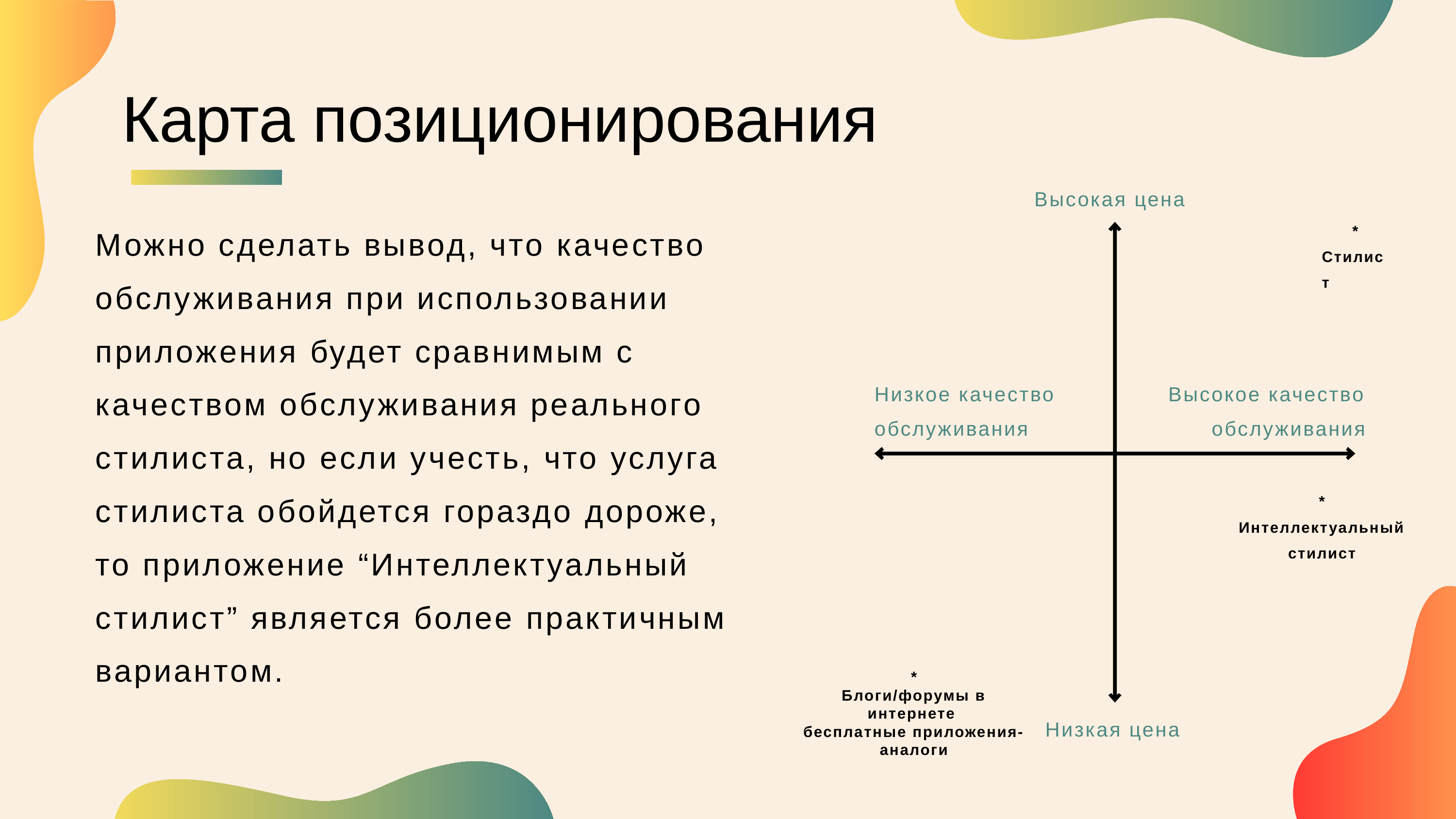

Карта позиционирования

Высокая цена
Можно сделать вывод, что качество обслуживания при использовании приложения будет сравнимым с качеством обслуживания реального стилиста, но если учесть, что услуга стилиста обойдется гораздо дороже, то приложение “Интеллектуальный стилист” является более практичным вариантом.

*
Стилист

Низкое качество обслуживания
Высокое качество обслуживания
*
Интеллектуальный стилист

*
Блоги/форумы в интернете
бесплатные приложения-аналоги
Низкая цена